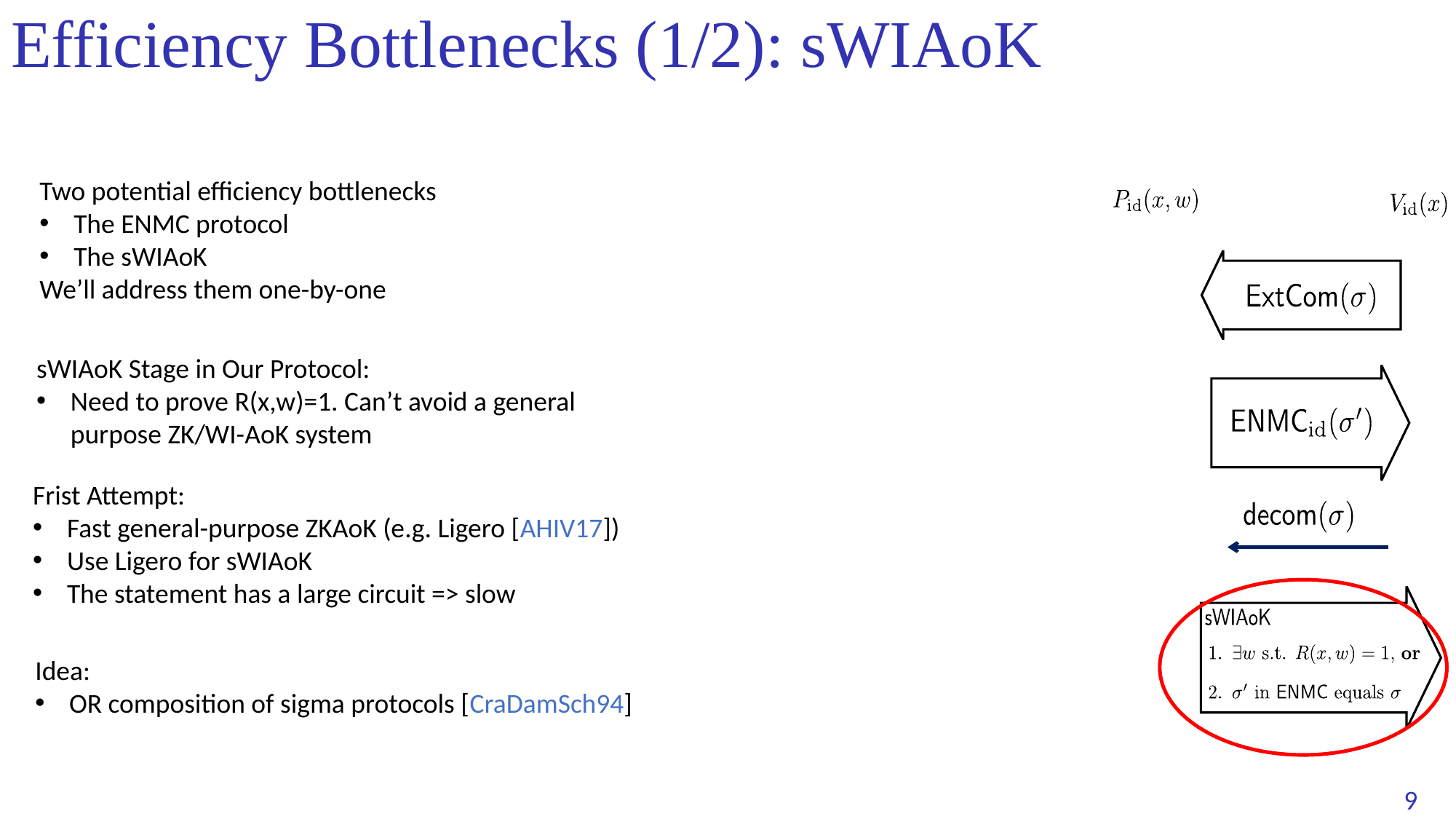

# Efficiency Bottlenecks (1/2): sWIAoK
Two potential efficiency bottlenecks
The ENMC protocol
The sWIAoK
We’ll address them one-by-one

sWIAoK Stage in Our Protocol:
Need to prove R(x,w)=1. Can’t avoid a general purpose ZK/WI-AoK system

Frist Attempt:
Fast general-purpose ZKAoK (e.g. Ligero [AHIV17])
Use Ligero for sWIAoK
The statement has a large circuit => slow

Idea:
OR composition of sigma protocols [CraDamSch94]